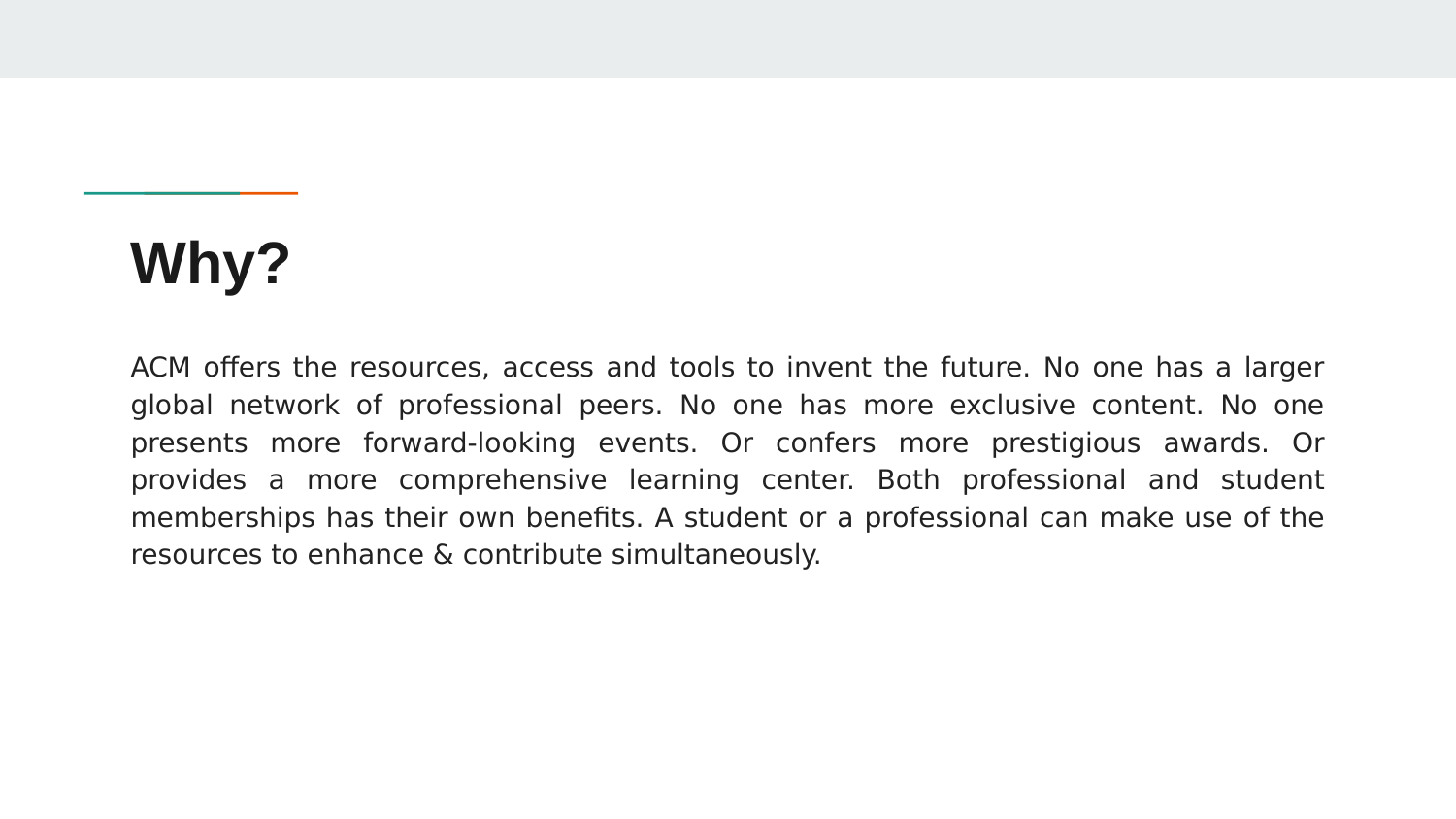

# Why?
ACM offers the resources, access and tools to invent the future. No one has a larger global network of professional peers. No one has more exclusive content. No one presents more forward-looking events. Or confers more prestigious awards. Or provides a more comprehensive learning center. Both professional and student memberships has their own benefits. A student or a professional can make use of the resources to enhance & contribute simultaneously.